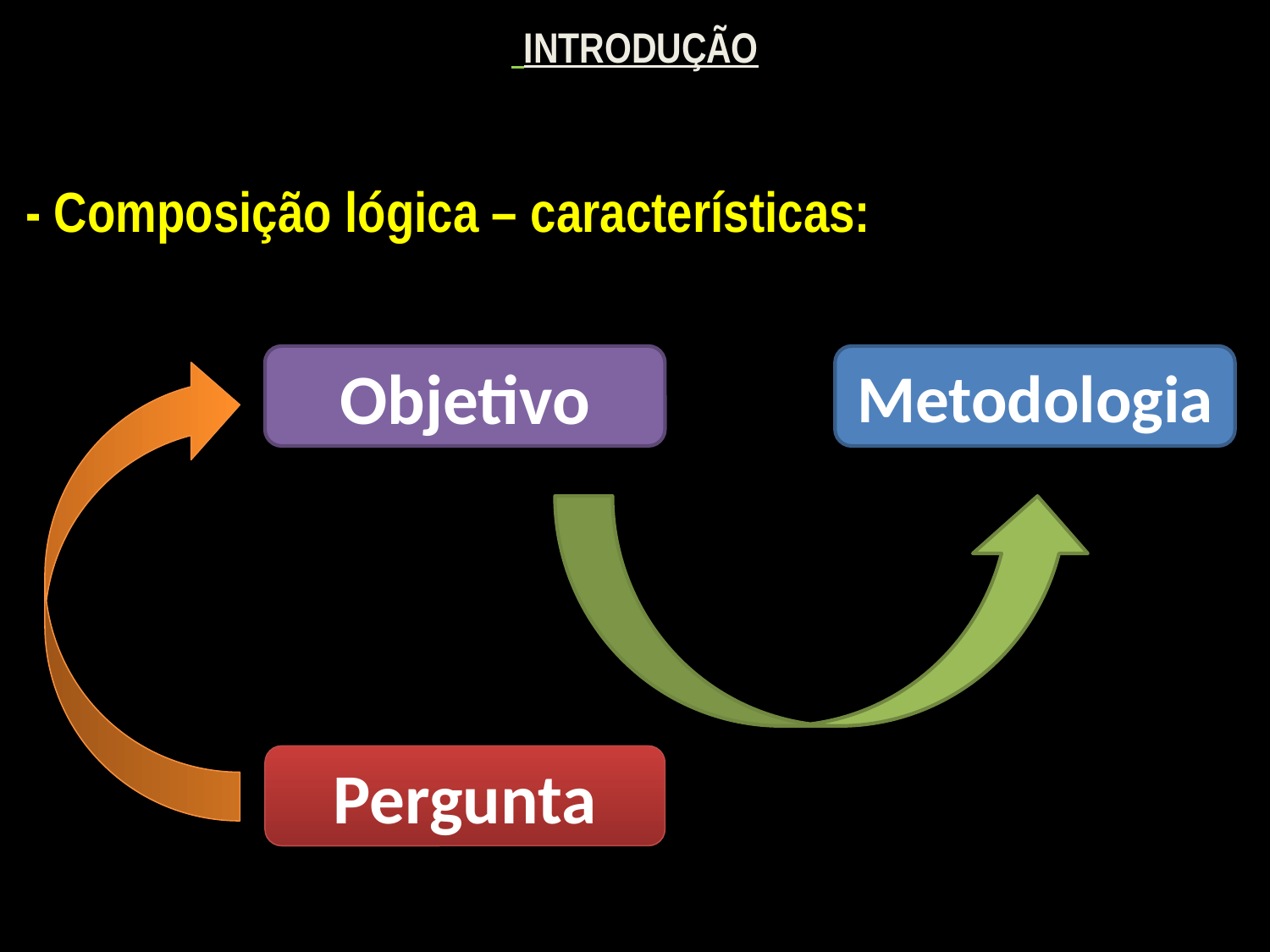

INTRODUÇÃO

 - Composição lógica – características:

Objetivo
Metodologia

Pergunta